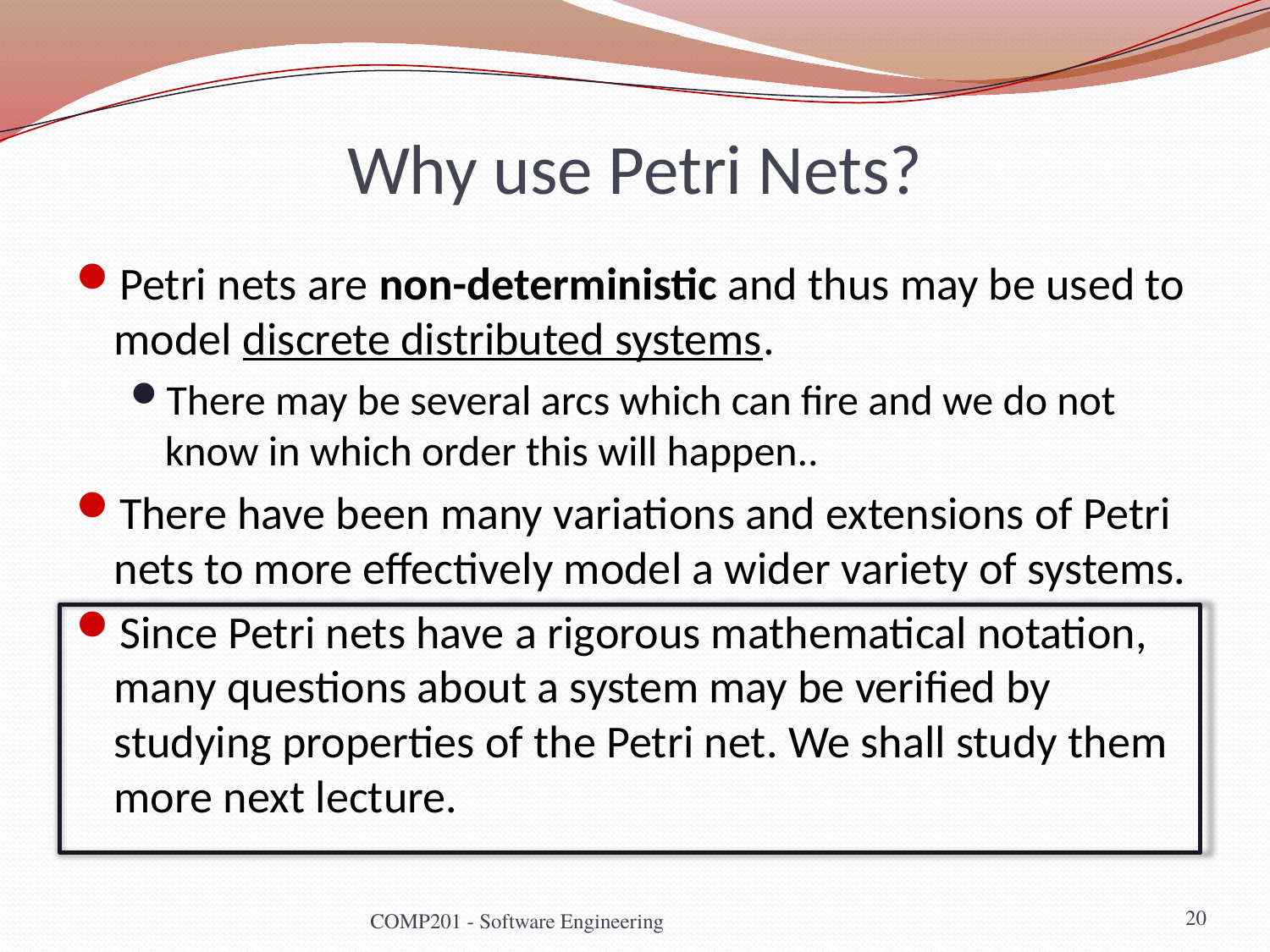

# Why use Petri Nets?
Petri nets are non-deterministic and thus may be used to model discrete distributed systems.
There may be several arcs which can fire and we do not know in which order this will happen..
There have been many variations and extensions of Petri nets to more effectively model a wider variety of systems.
Since Petri nets have a rigorous mathematical notation, many questions about a system may be verified by studying properties of the Petri net. We shall study them more next lecture.

COMP201 - Software Engineering
20